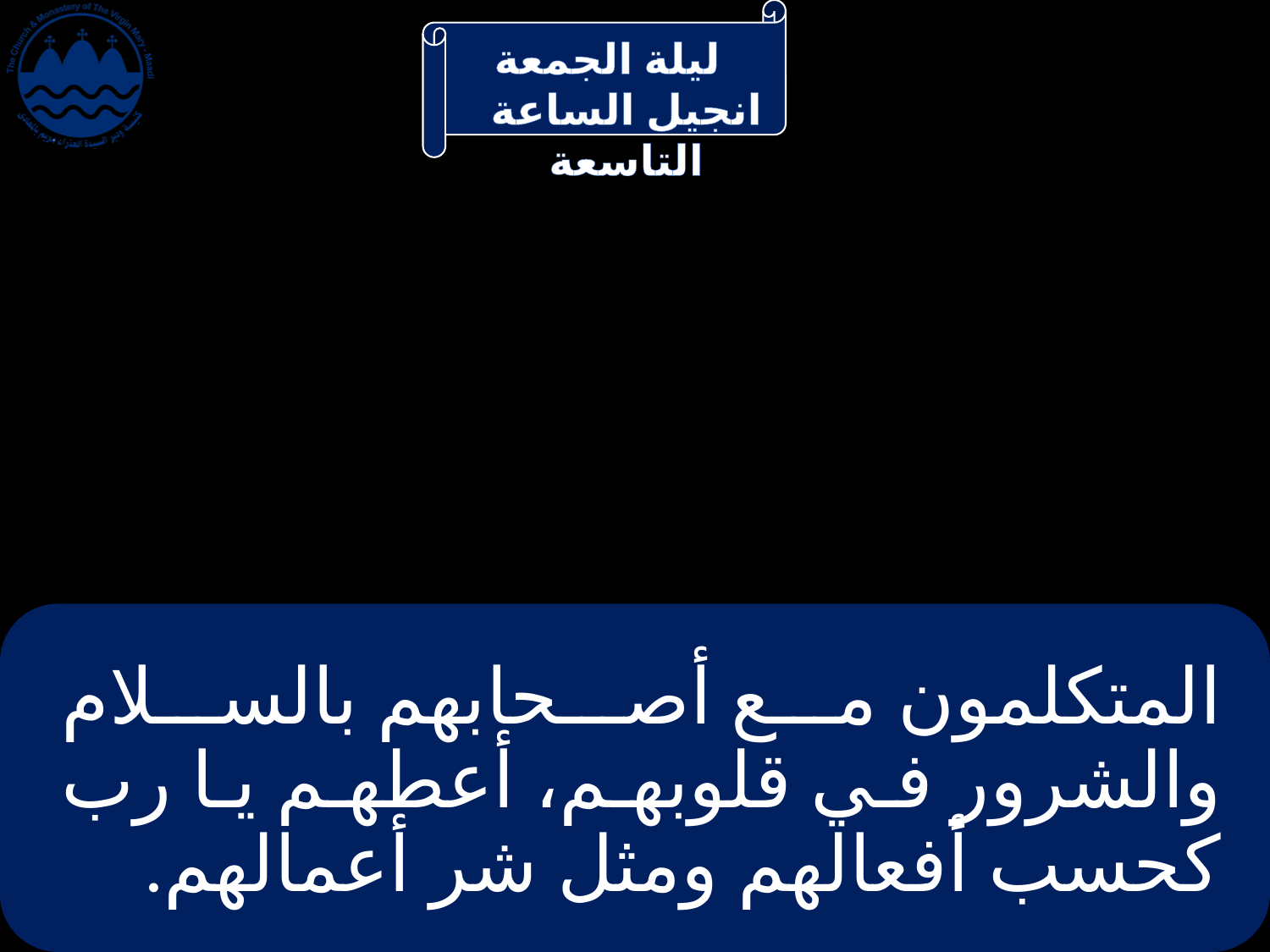

# المتكلمون مع أصحابهم بالسلام والشرور في قلوبهم، أعطهم يا رب كحسب أفعالهم ومثل شر أعمالهم.